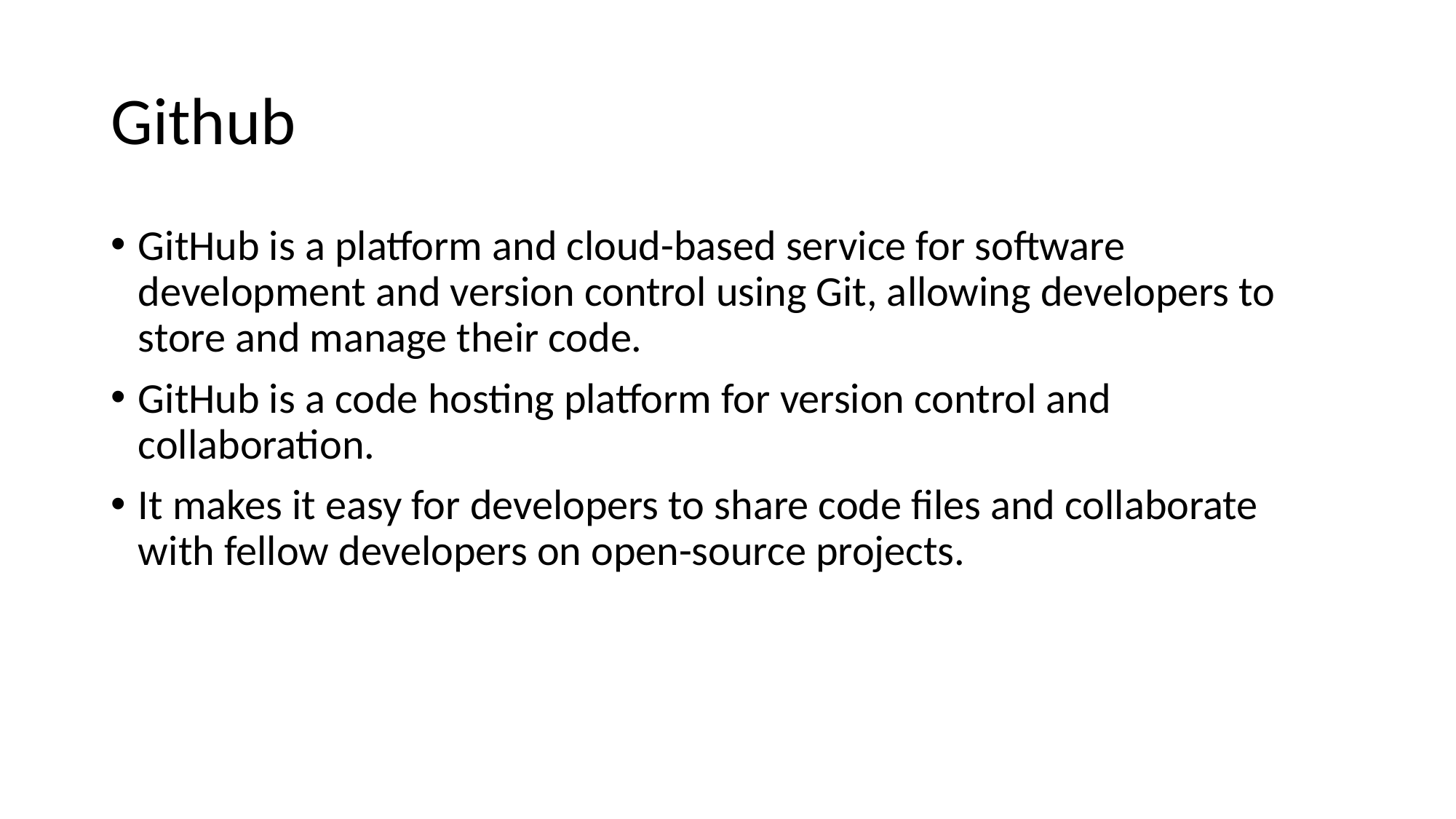

# Github
GitHub is a platform and cloud-based service for software development and version control using Git, allowing developers to store and manage their code.
GitHub is a code hosting platform for version control and collaboration.
It makes it easy for developers to share code files and collaborate with fellow developers on open-source projects.